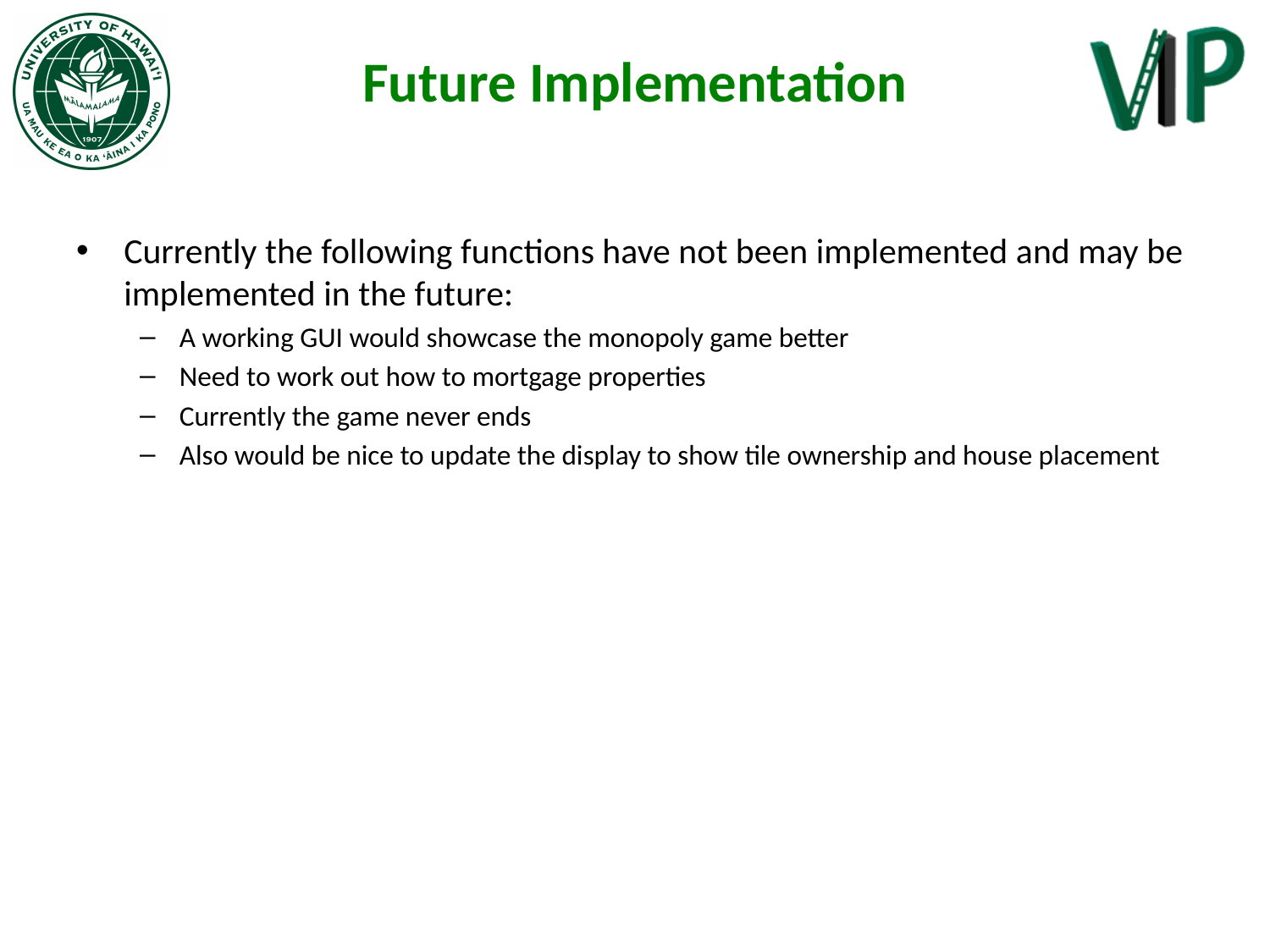

# Future Implementation
Currently the following functions have not been implemented and may be implemented in the future:
A working GUI would showcase the monopoly game better
Need to work out how to mortgage properties
Currently the game never ends
Also would be nice to update the display to show tile ownership and house placement